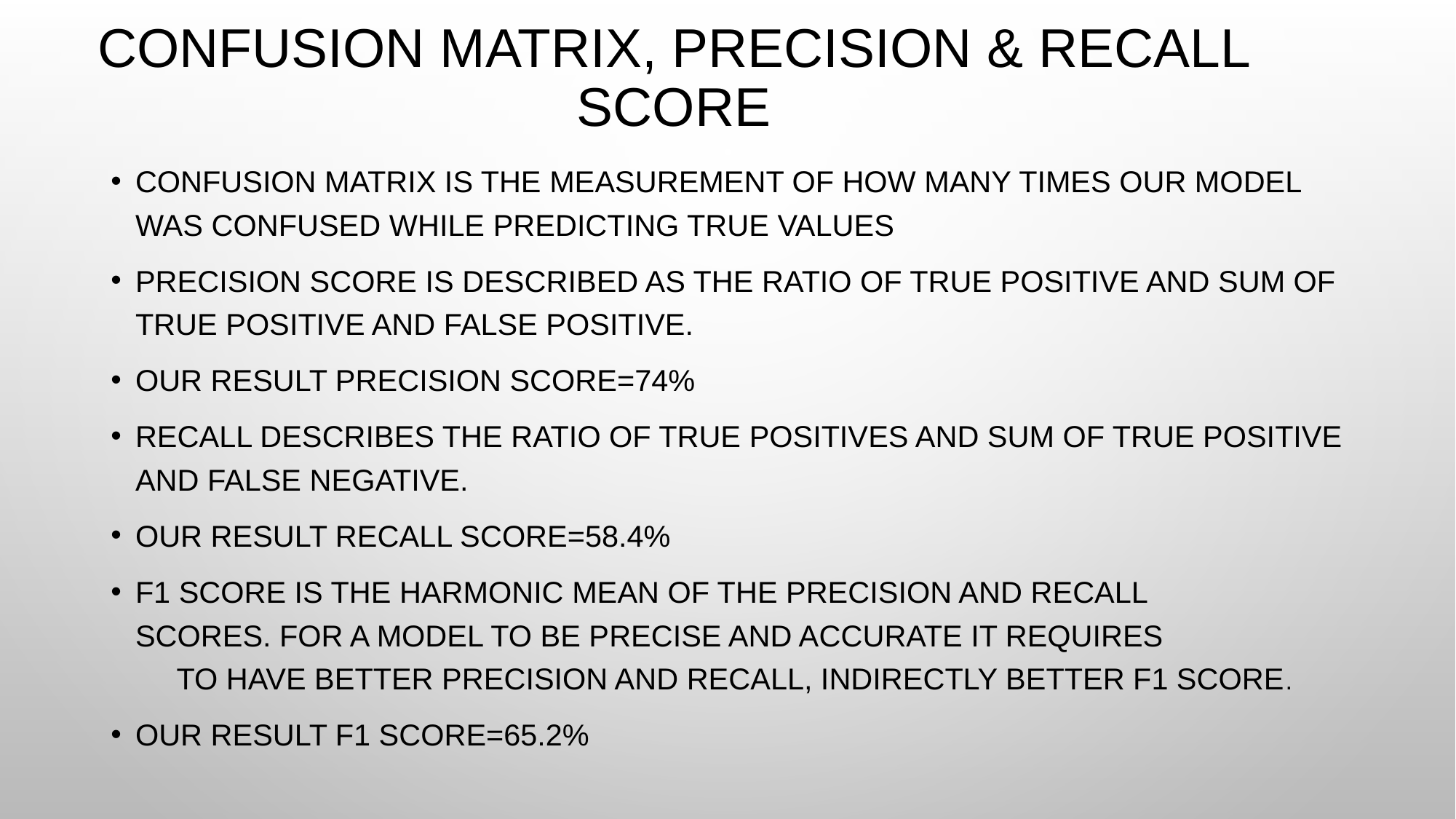

# Confusion matrix, precision & recall score
Confusion matrix is the measurement of how many times our model was confused while predicting true values
Precision score is described as the ratio of true positive and sum of true positive and false positive.
Our result precision score=74%
Recall describes the ratio of true positives and sum of true positive and false negative.
Our result recall score=58.4%
F1 score is the harmonic mean of the precision and recall                   scores. For a model to be precise and accurate it requires                           to have better precision and recall, indirectly better F1 score.
Our result F1 score=65.2%